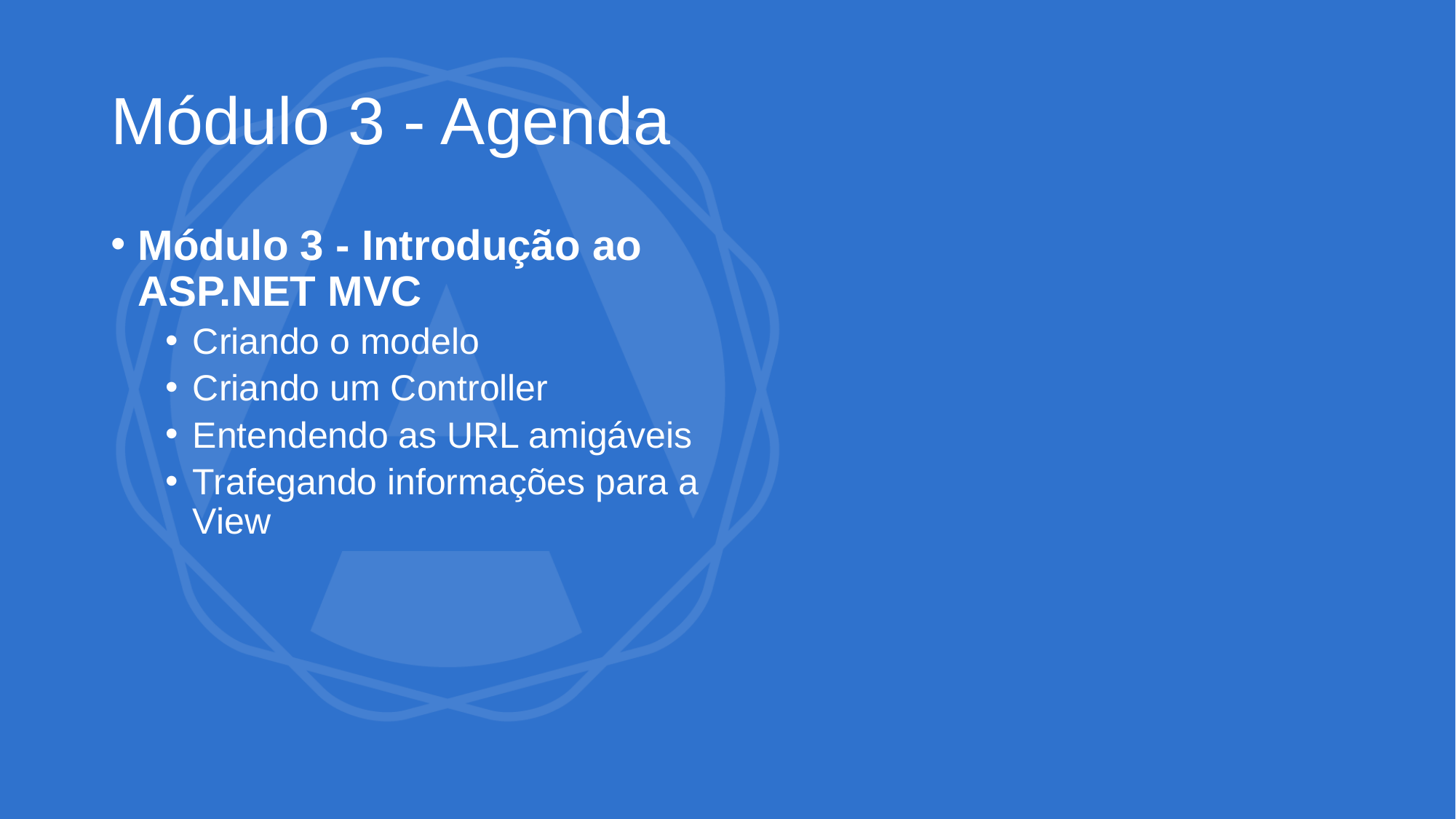

# Módulo 3 - Agenda
Módulo 3 - Introdução ao ASP.NET MVC
Criando o modelo
Criando um Controller
Entendendo as URL amigáveis
Trafegando informações para a View